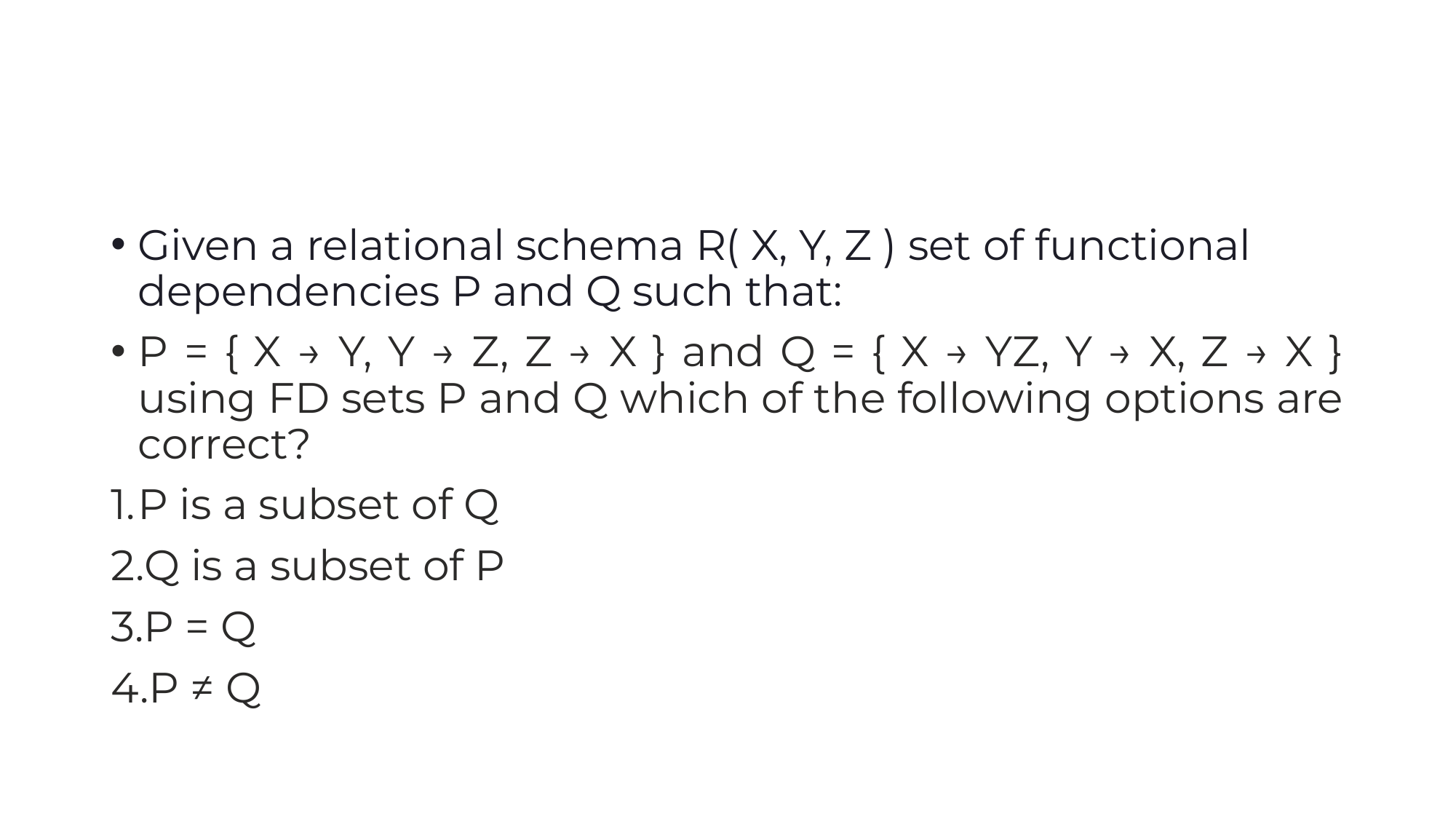

#
Given a relational schema R( X, Y, Z ) set of functional dependencies P and Q such that:
P = { X → Y, Y → Z, Z → X } and Q = { X → YZ, Y → X, Z → X } using FD sets P and Q which of the following options are correct?
P is a subset of Q
Q is a subset of P
P = Q
P ≠ Q